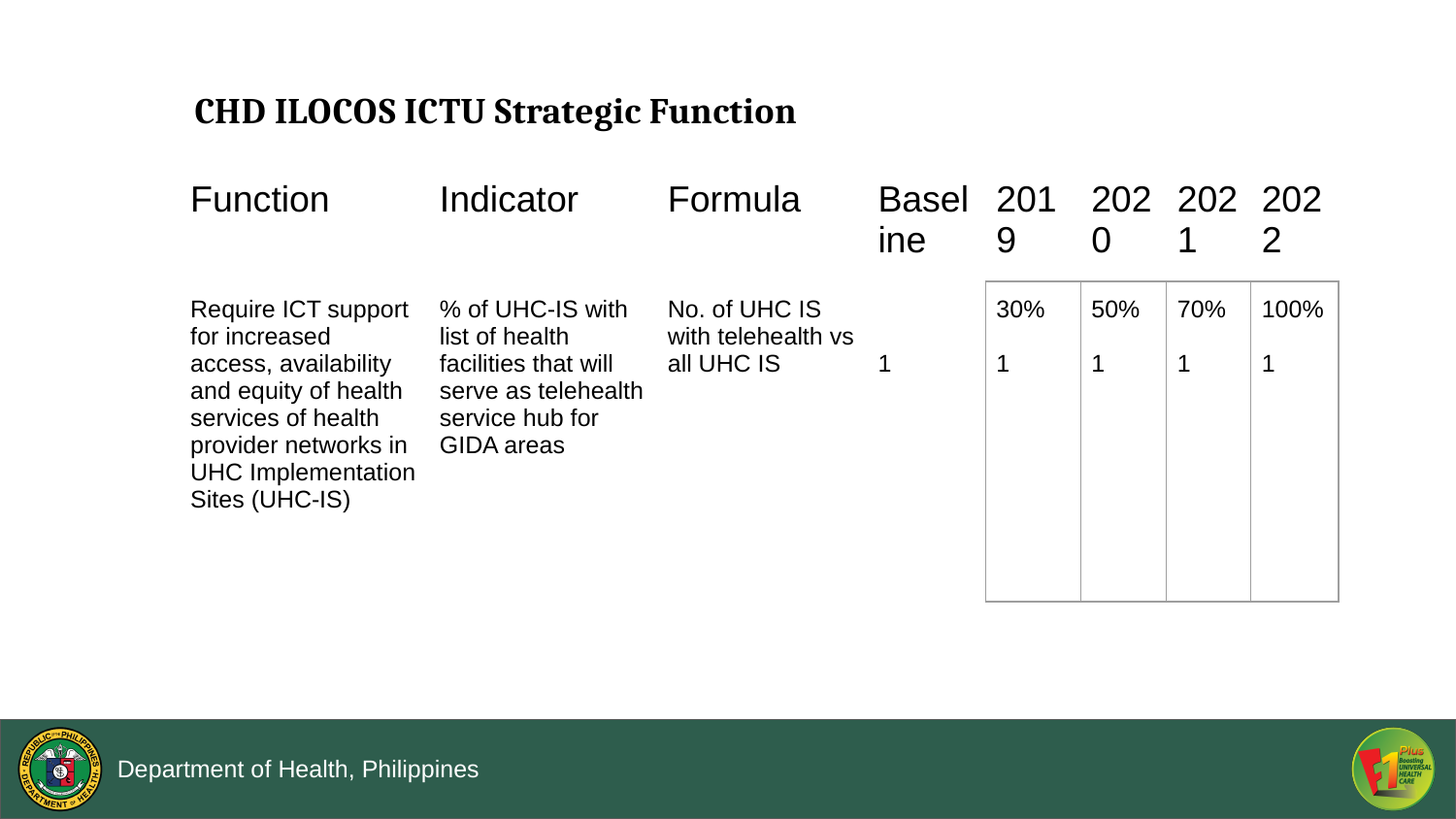

CHD ILOCOS ICTU Strategic Function
| Function | Indicator | Formula | Baseline | 2019 | 2020 | 2021 | 2022 |
| --- | --- | --- | --- | --- | --- | --- | --- |
| Require ICT support for increased access, availability and equity of health services of health provider networks in UHC Implementation Sites (UHC-IS) | % of UHC-IS with list of health facilities that will serve as telehealth service hub for GIDA areas | No. of UHC IS with telehealth vs all UHC IS | 1 | 30% 1 | 50% 1 | 70% 1 | 100% 1 |